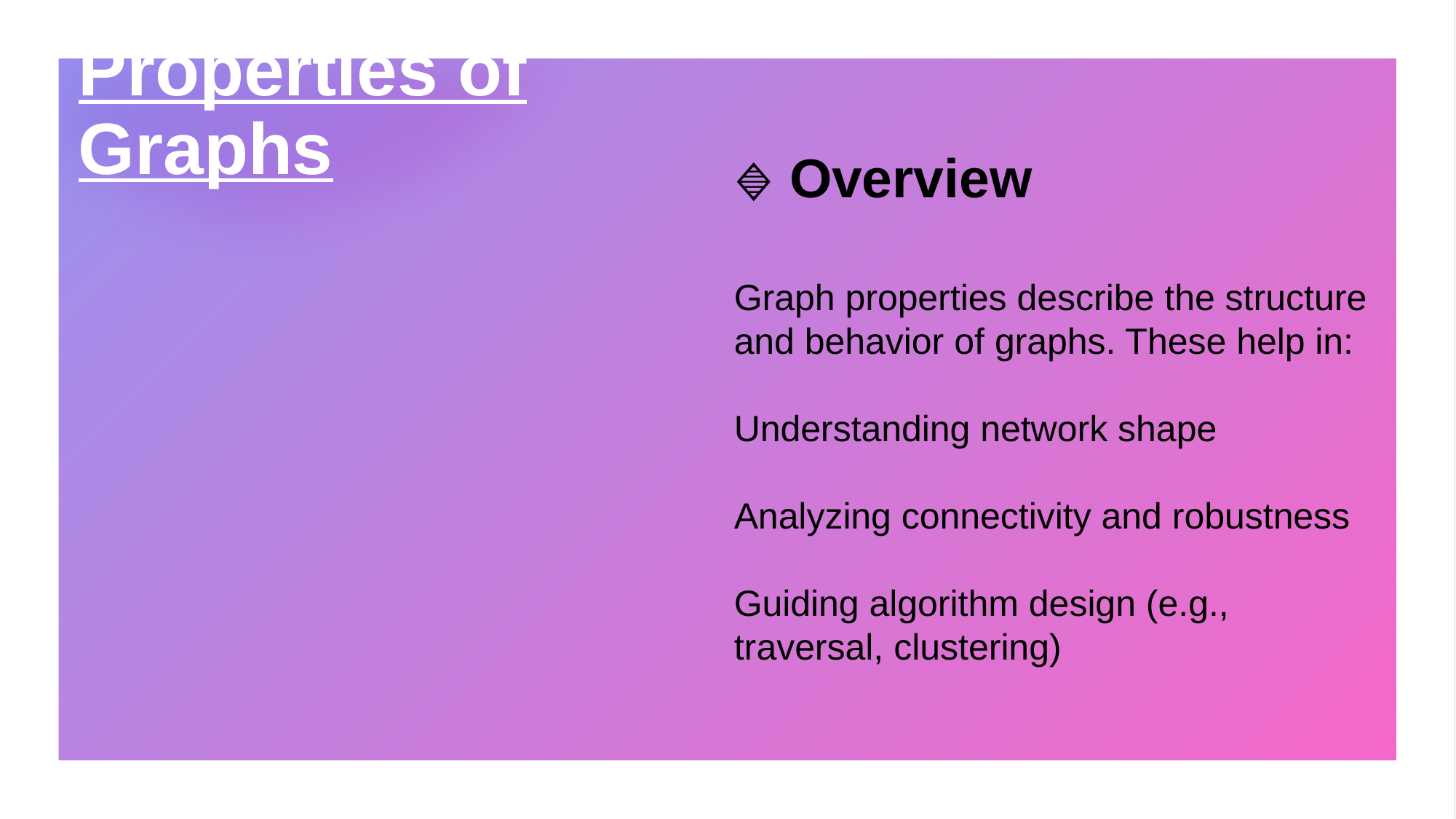

Properties of Graphs
🔹 Overview

Graph properties describe the structure and behavior of graphs. These help in:

Understanding network shape

Analyzing connectivity and robustness

Guiding algorithm design (e.g., traversal, clustering)